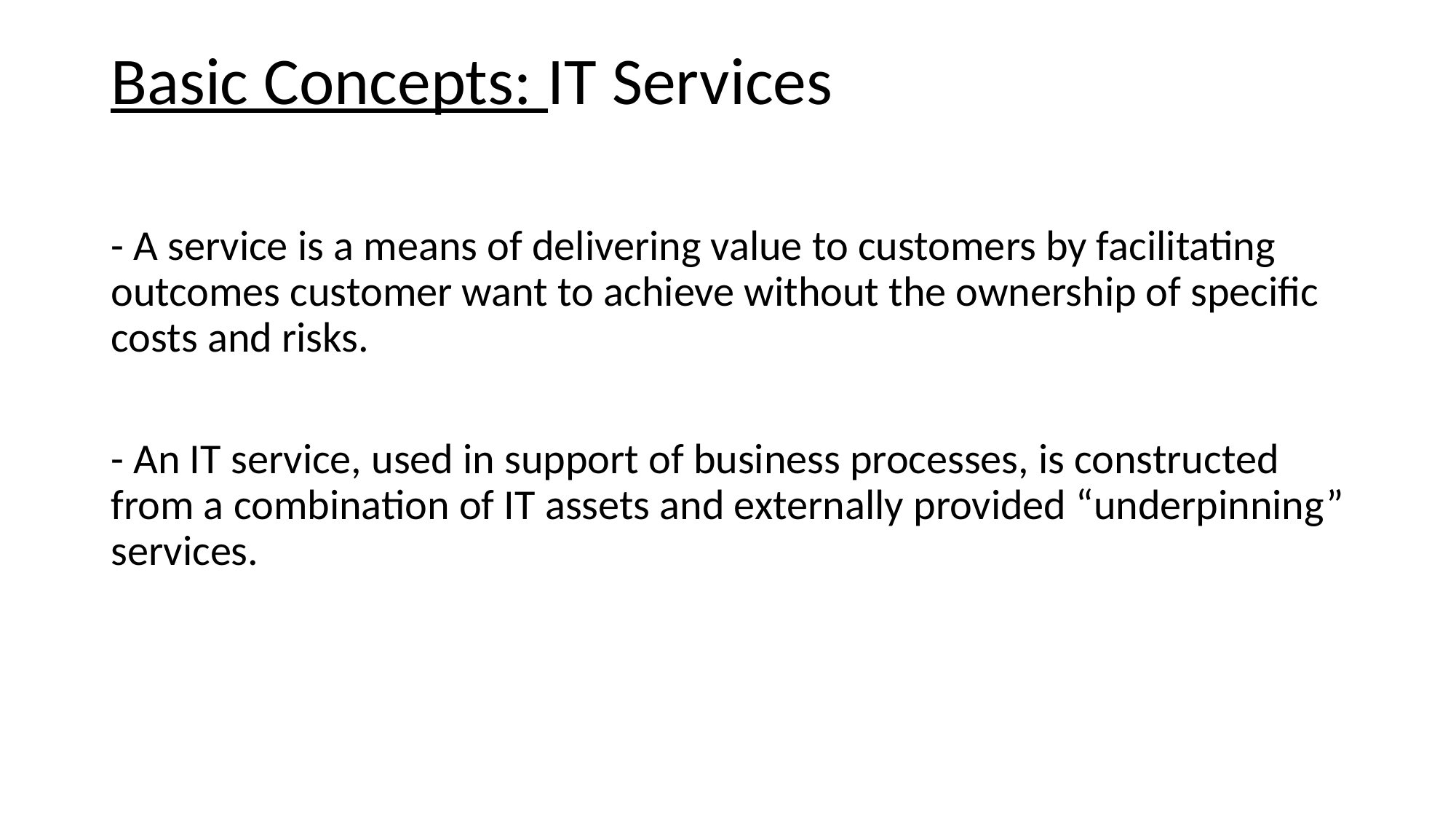

# Basic Concepts: IT Services
- A service is a means of delivering value to customers by facilitating outcomes customer want to achieve without the ownership of specific costs and risks.

- An IT service, used in support of business processes, is constructed from a combination of IT assets and externally provided “underpinning” services.